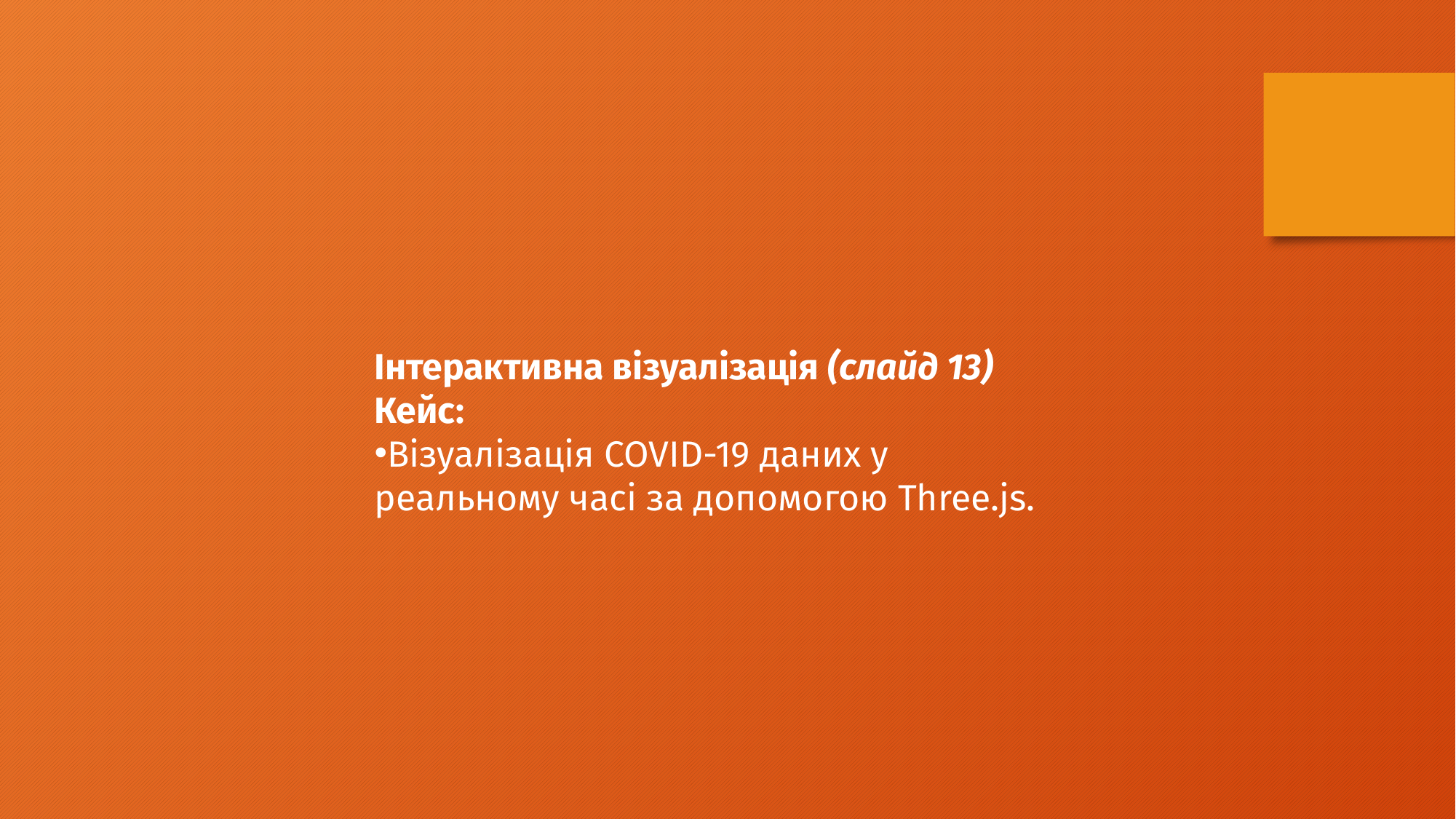

Інтерактивна візуалізація (слайд 13)
Кейс:
Візуалізація COVID-19 даних у реальному часі за допомогою Three.js.